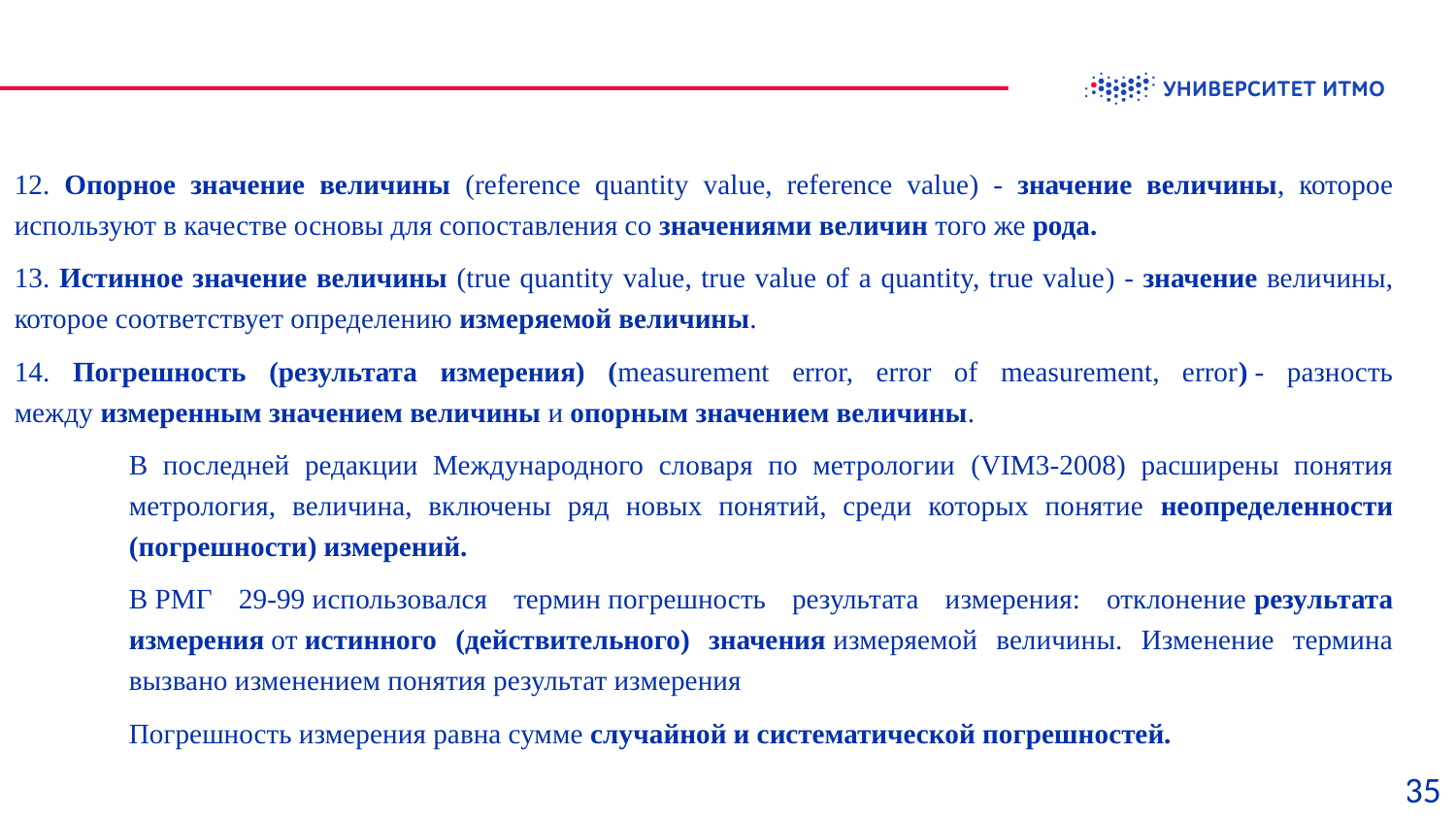

12. Опорное значение величины (reference quantity value, reference value) - значение величины, которое используют в качестве основы для сопоставления со значениями величин того же рода.
13. Истинное значение величины (true quantity value, true value of a quantity, true value) - значение величины, которое соответствует определению измеряемой величины.
14. Погрешность (результата измерения) (measurement error, error of measurement, error) - разность между измеренным значением величины и опорным значением величины.
В последней редакции Международного словаря по метрологии (VIM3-2008) расширены понятия метрология, величина, включены ряд новых понятий, среди которых понятие неопределенности (погрешности) измерений.
В РМГ 29-99 использовался термин погрешность результата измерения: отклонение результата измерения от истинного (действительного) значения измеряемой величины. Изменение термина вызвано изменением понятия результат измерения
Погрешность измерения равна сумме случайной и систематической погрешностей.

35